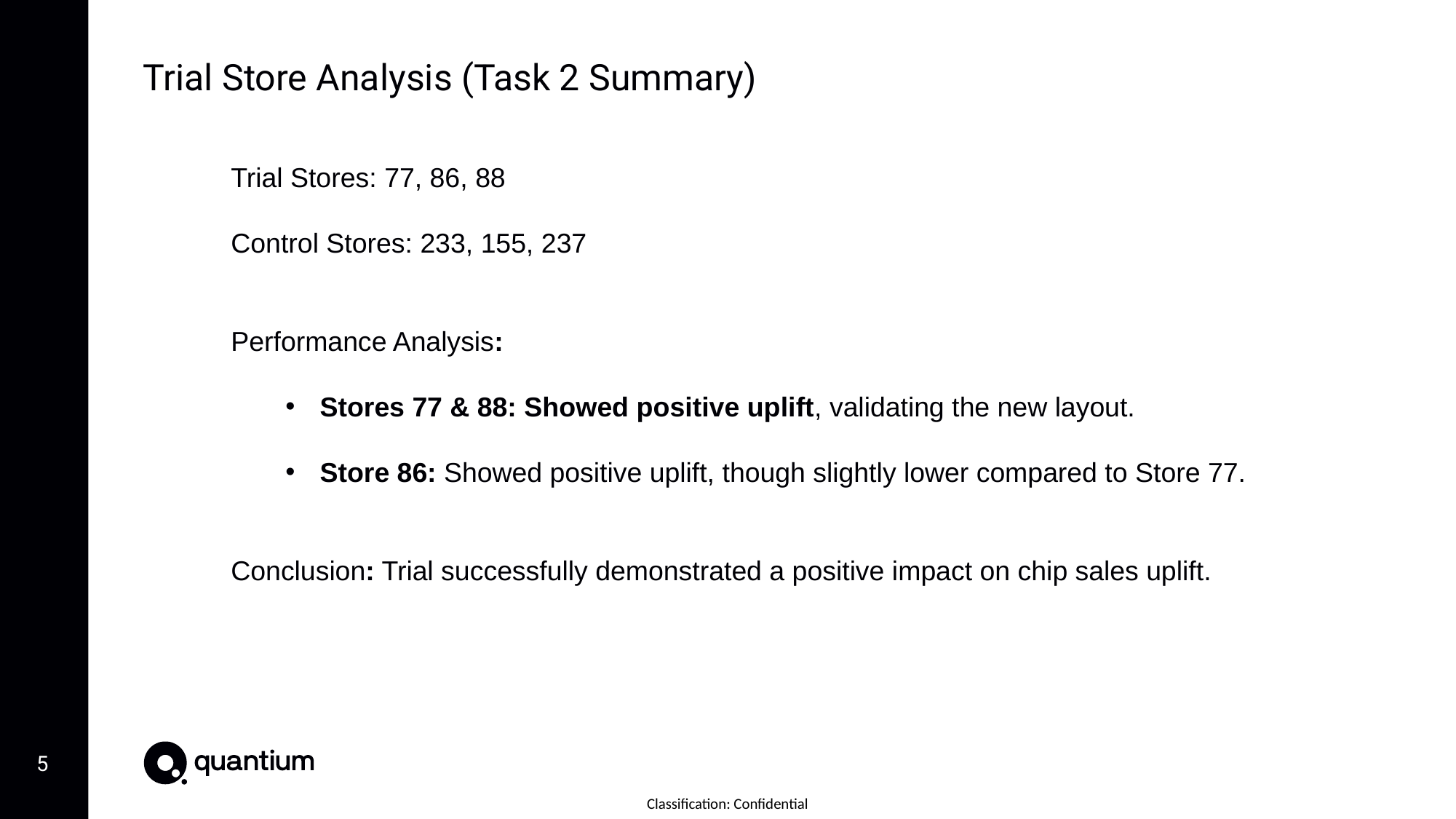

Trial Store Analysis (Task 2 Summary)

Trial Stores: 77, 86, 88

Control Stores: 233, 155, 237

Performance Analysis:

Stores 77 & 88: Showed positive uplift, validating the new layout.

Store 86: Showed positive uplift, though slightly lower compared to Store 77.

Conclusion: Trial successfully demonstrated a positive impact on chip sales uplift.